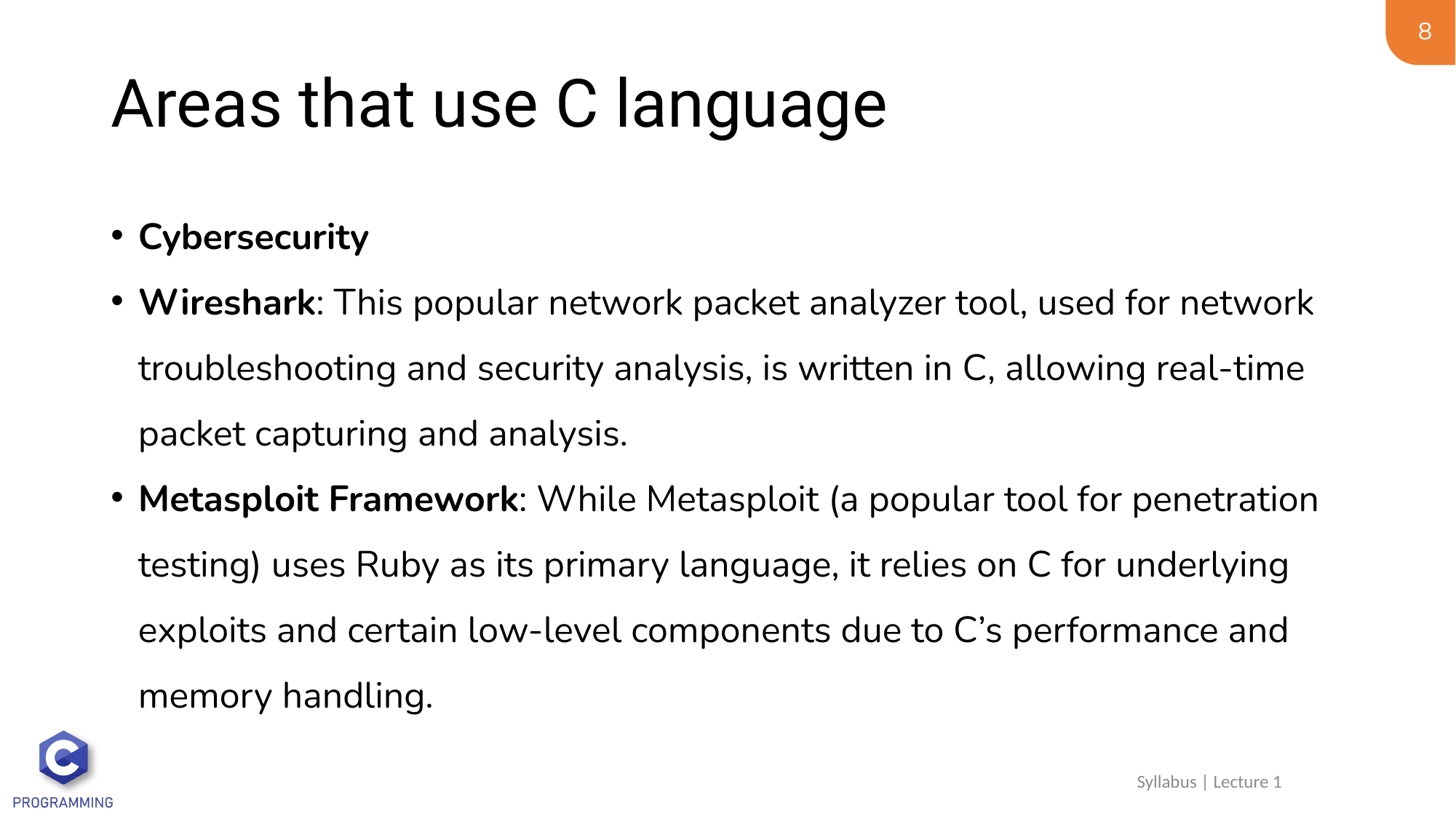

8
# Areas that use C language
Cybersecurity
Wireshark: This popular network packet analyzer tool, used for network troubleshooting and security analysis, is written in C, allowing real-time packet capturing and analysis.
Metasploit Framework: While Metasploit (a popular tool for penetration testing) uses Ruby as its primary language, it relies on C for underlying exploits and certain low-level components due to C’s performance and memory handling.
Syllabus | Lecture 1